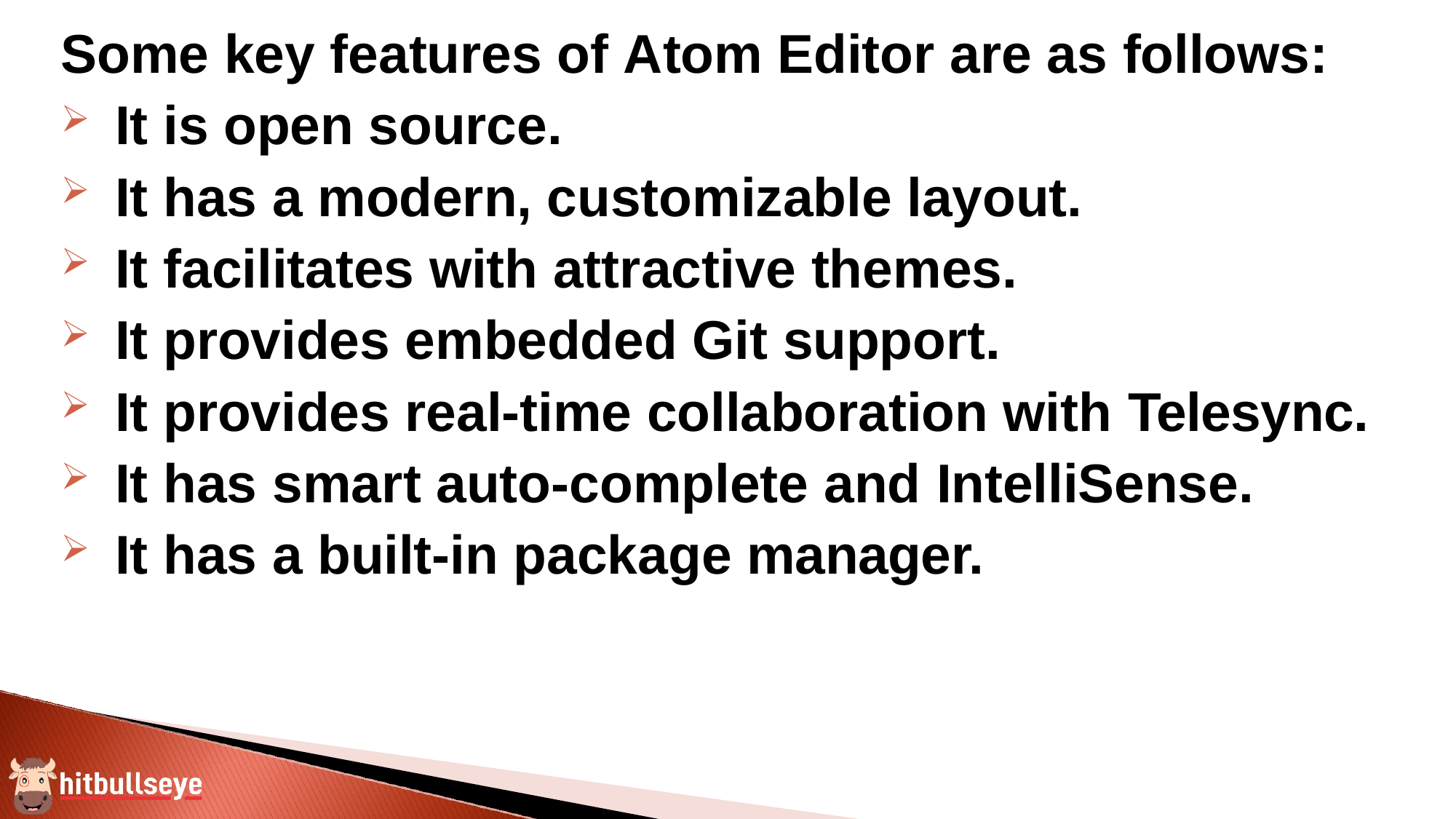

Some key features of Atom Editor are as follows:
It is open source.
It has a modern, customizable layout.
It facilitates with attractive themes.
It provides embedded Git support.
It provides real-time collaboration with Telesync.
It has smart auto-complete and IntelliSense.
It has a built-in package manager.